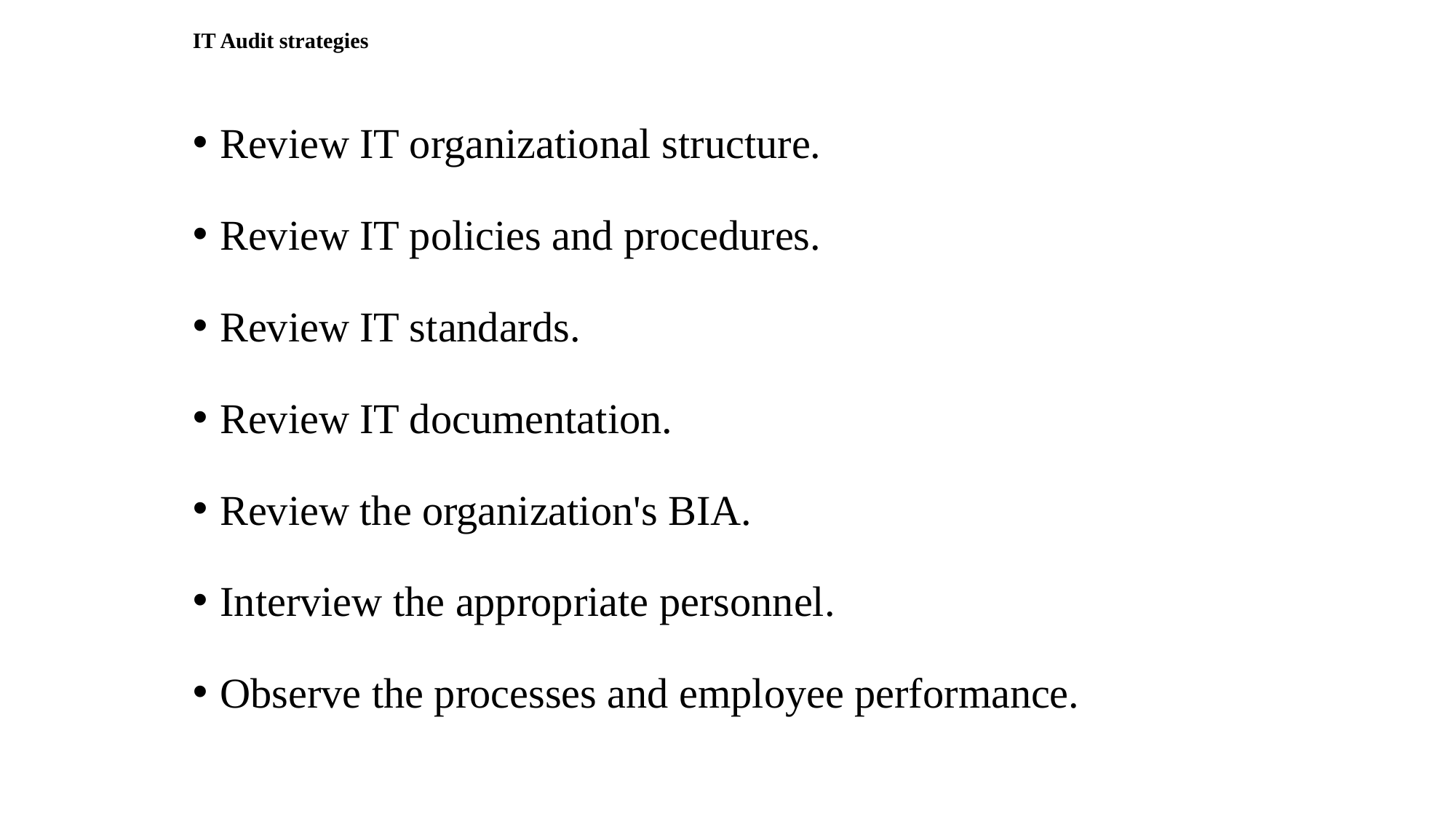

# IT Audit strategies
Review IT organizational structure.
Review IT policies and procedures.
Review IT standards.
Review IT documentation.
Review the organization's BIA.
Interview the appropriate personnel.
Observe the processes and employee performance.